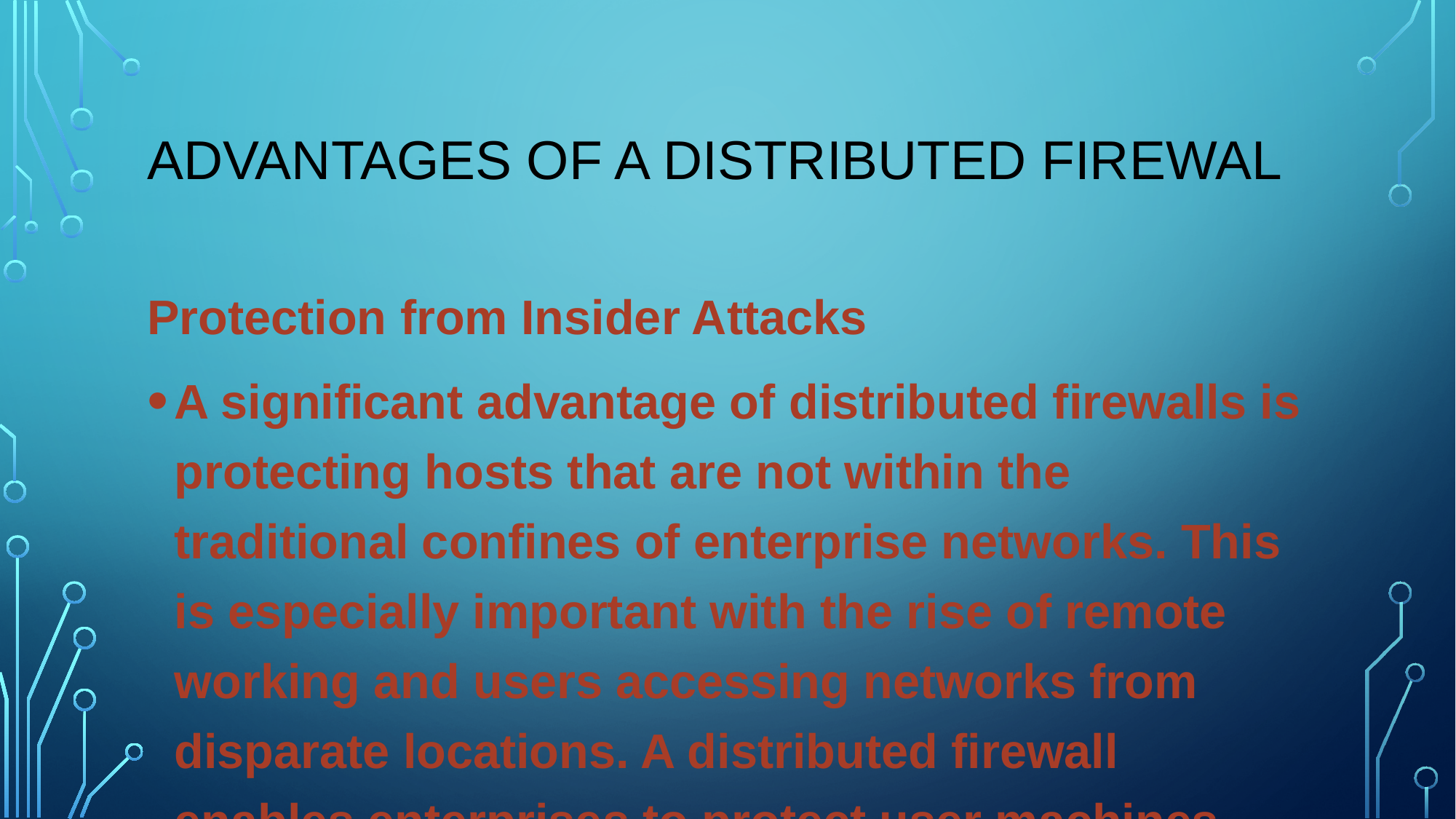

# Advantages of a Distributed Firewal
Protection from Insider Attacks
A significant advantage of distributed firewalls is protecting hosts that are not within the traditional confines of enterprise networks. This is especially important with the rise of remote working and users accessing networks from disparate locations. A distributed firewall enables enterprises to protect user machines whenever and wherever they attempt to access networks